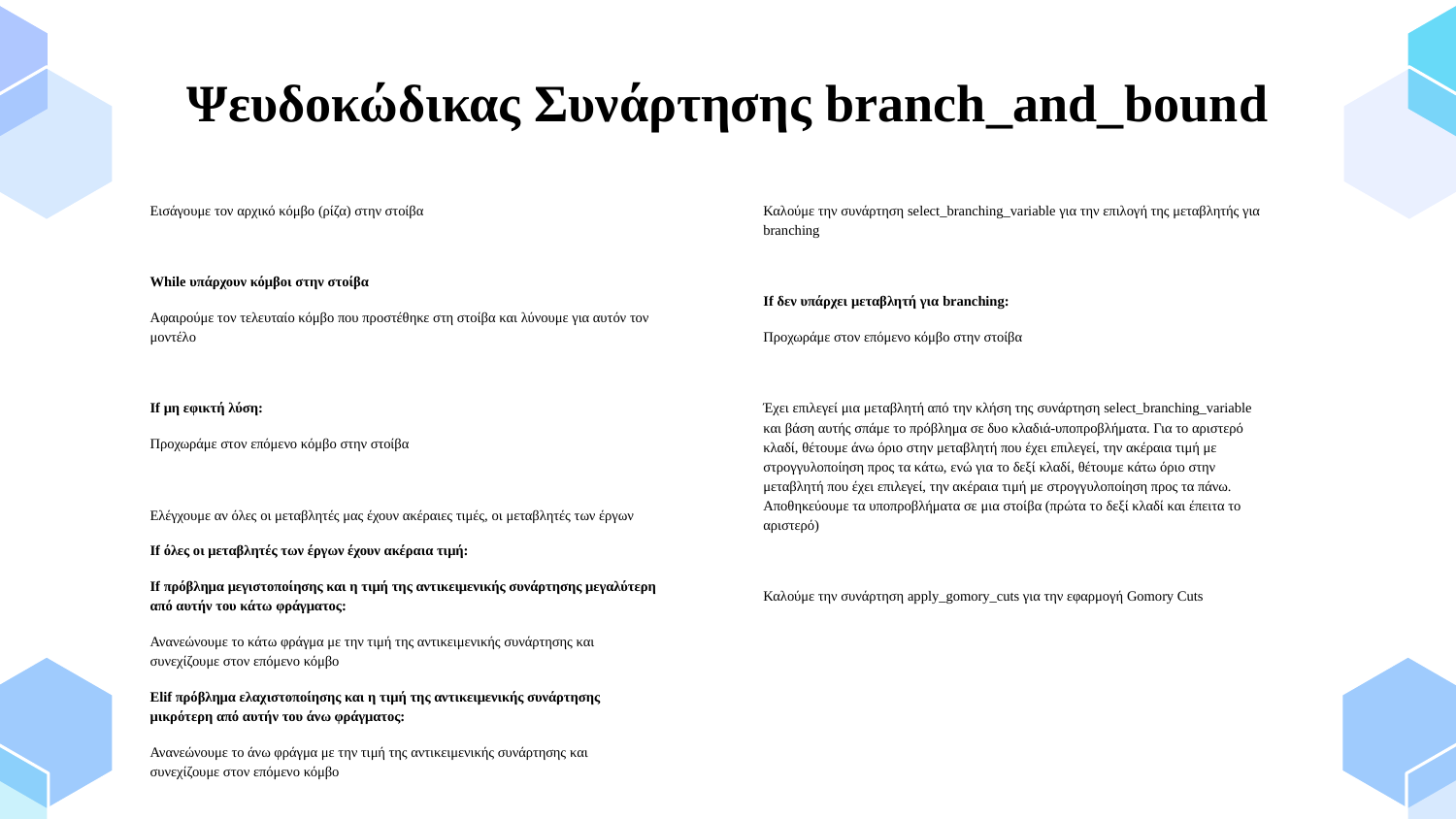

# Ψευδοκώδικας Συνάρτησης branch_and_bound
Εισάγουμε τον αρχικό κόμβο (ρίζα) στην στοίβα

While υπάρχουν κόμβοι στην στοίβα
Αφαιρούμε τον τελευταίο κόμβο που προστέθηκε στη στοίβα και λύνουμε για αυτόν τον μοντέλο

If μη εφικτή λύση:
Προχωράμε στον επόμενο κόμβο στην στοίβα

Ελέγχουμε αν όλες οι μεταβλητές μας έχουν ακέραιες τιμές, οι μεταβλητές των έργων
If όλες οι μεταβλητές των έργων έχουν ακέραια τιμή:
If πρόβλημα μεγιστοποίησης και η τιμή της αντικειμενικής συνάρτησης μεγαλύτερη από αυτήν του κάτω φράγματος:
Ανανεώνουμε το κάτω φράγμα με την τιμή της αντικειμενικής συνάρτησης και συνεχίζουμε στον επόμενο κόμβο
Elif πρόβλημα ελαχιστοποίησης και η τιμή της αντικειμενικής συνάρτησης μικρότερη από αυτήν του άνω φράγματος:
Ανανεώνουμε το άνω φράγμα με την τιμή της αντικειμενικής συνάρτησης και συνεχίζουμε στον επόμενο κόμβο

Καλούμε την συνάρτηση select_branching_variable για την επιλογή της μεταβλητής για branching

If δεν υπάρχει μεταβλητή για branching:
Προχωράμε στον επόμενο κόμβο στην στοίβα

Έχει επιλεγεί μια μεταβλητή από την κλήση της συνάρτηση select_branching_variable και βάση αυτής σπάμε το πρόβλημα σε δυο κλαδιά-υποπροβλήματα. Για το αριστερό κλαδί, θέτουμε άνω όριο στην μεταβλητή που έχει επιλεγεί, την ακέραια τιμή με στρογγυλοποίηση προς τα κάτω, ενώ για το δεξί κλαδί, θέτουμε κάτω όριο στην μεταβλητή που έχει επιλεγεί, την ακέραια τιμή με στρογγυλοποίηση προς τα πάνω. Αποθηκεύουμε τα υποπροβλήματα σε μια στοίβα (πρώτα το δεξί κλαδί και έπειτα το αριστερό)

Καλούμε την συνάρτηση apply_gomory_cuts για την εφαρμογή Gomory Cuts